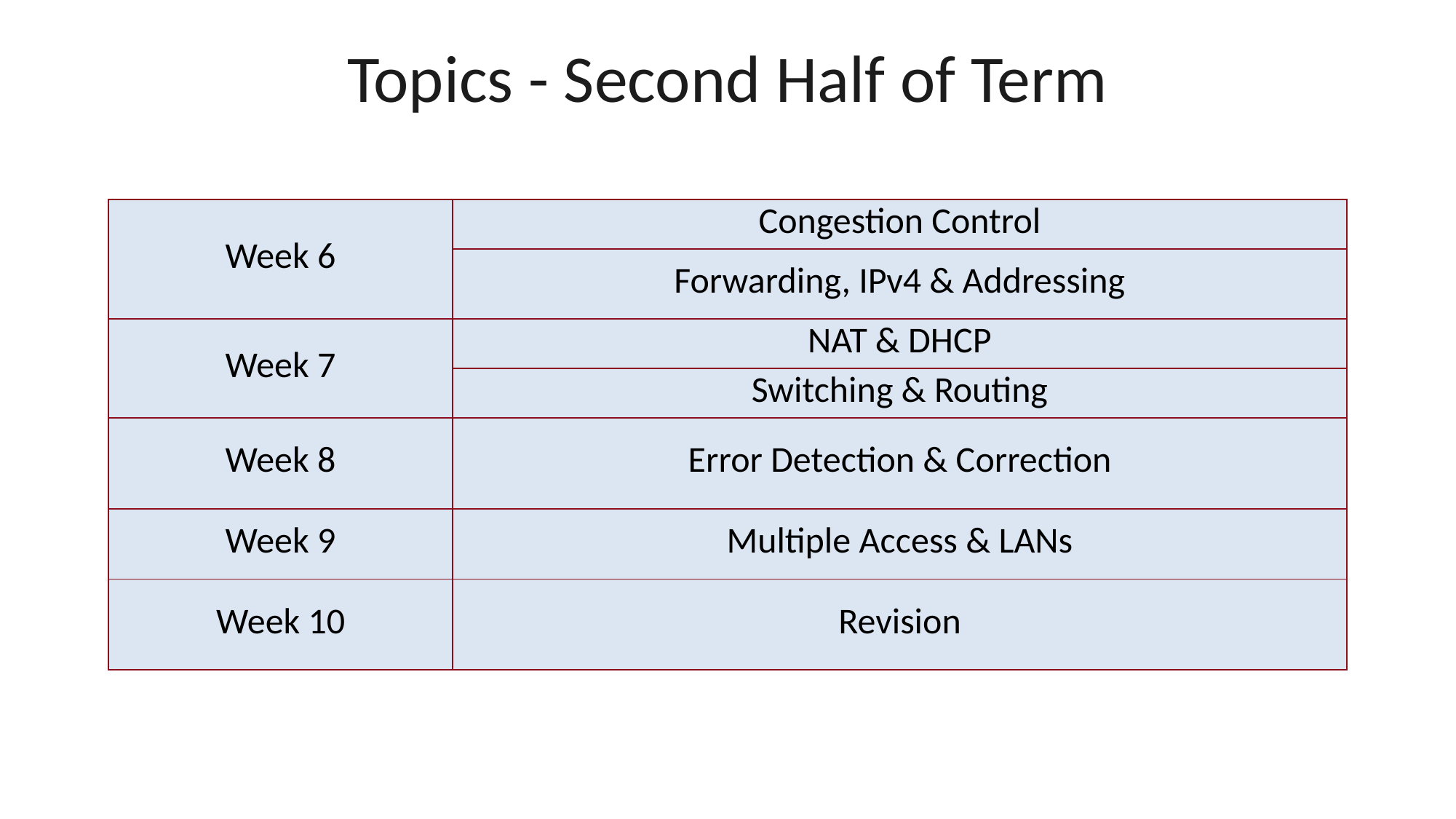

# Topics - Second Half of Term
| Week 6 | Congestion Control |
| --- | --- |
|  | Forwarding, IPv4 & Addressing |
| Week 7 | NAT & DHCP |
|  | Switching & Routing |
| Week 8 | Error Detection & Correction |
| Week 9 | Multiple Access & LANs |
| Week 10 | Revision |